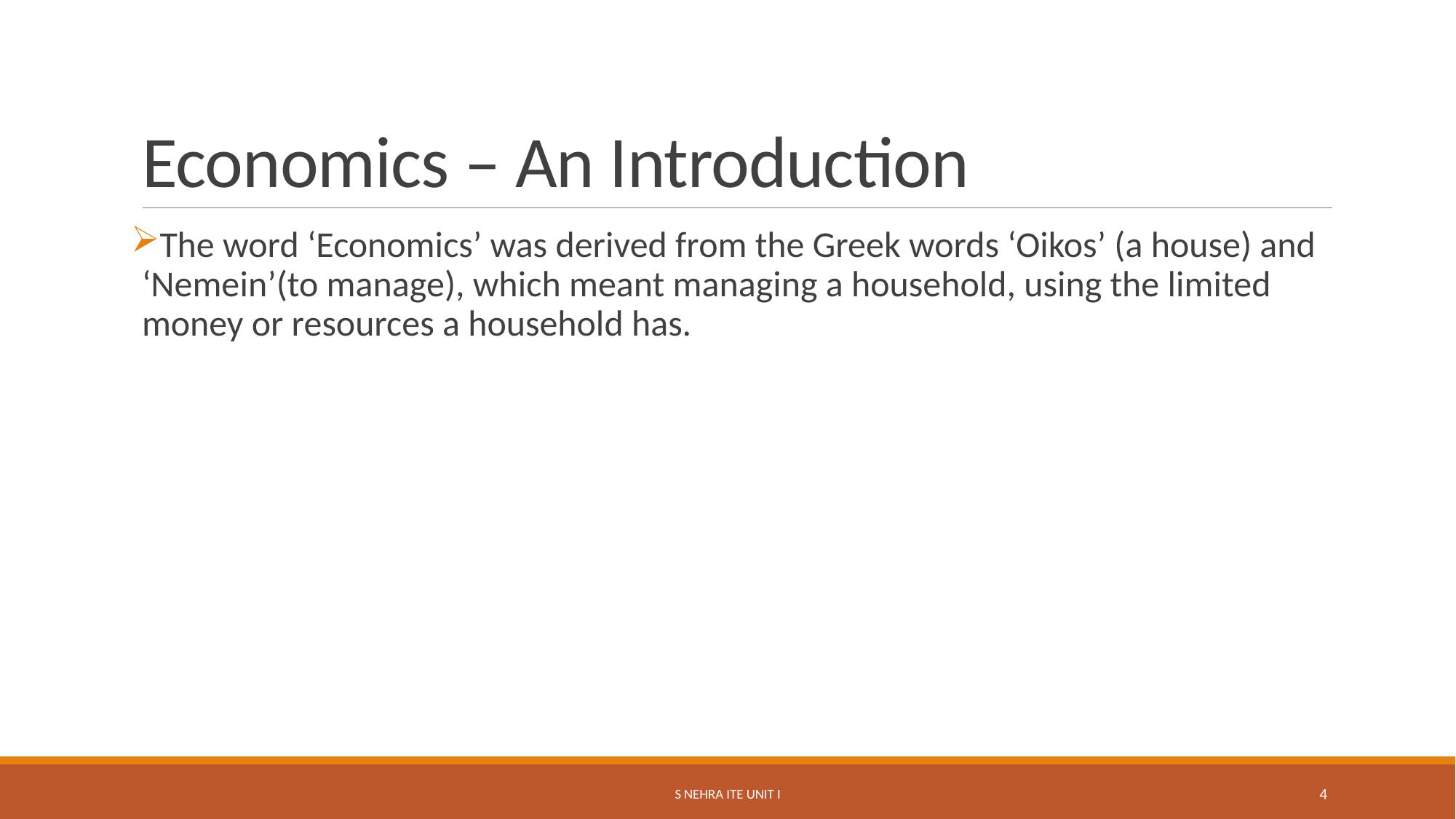

# Economics – An Introduction
The word ‘Economics’ was derived from the Greek words ‘Oikos’ (a house) and ‘Nemein’(to manage), which meant managing a household, using the limited money or resources a household has.
S Nehra ITE Unit I
4